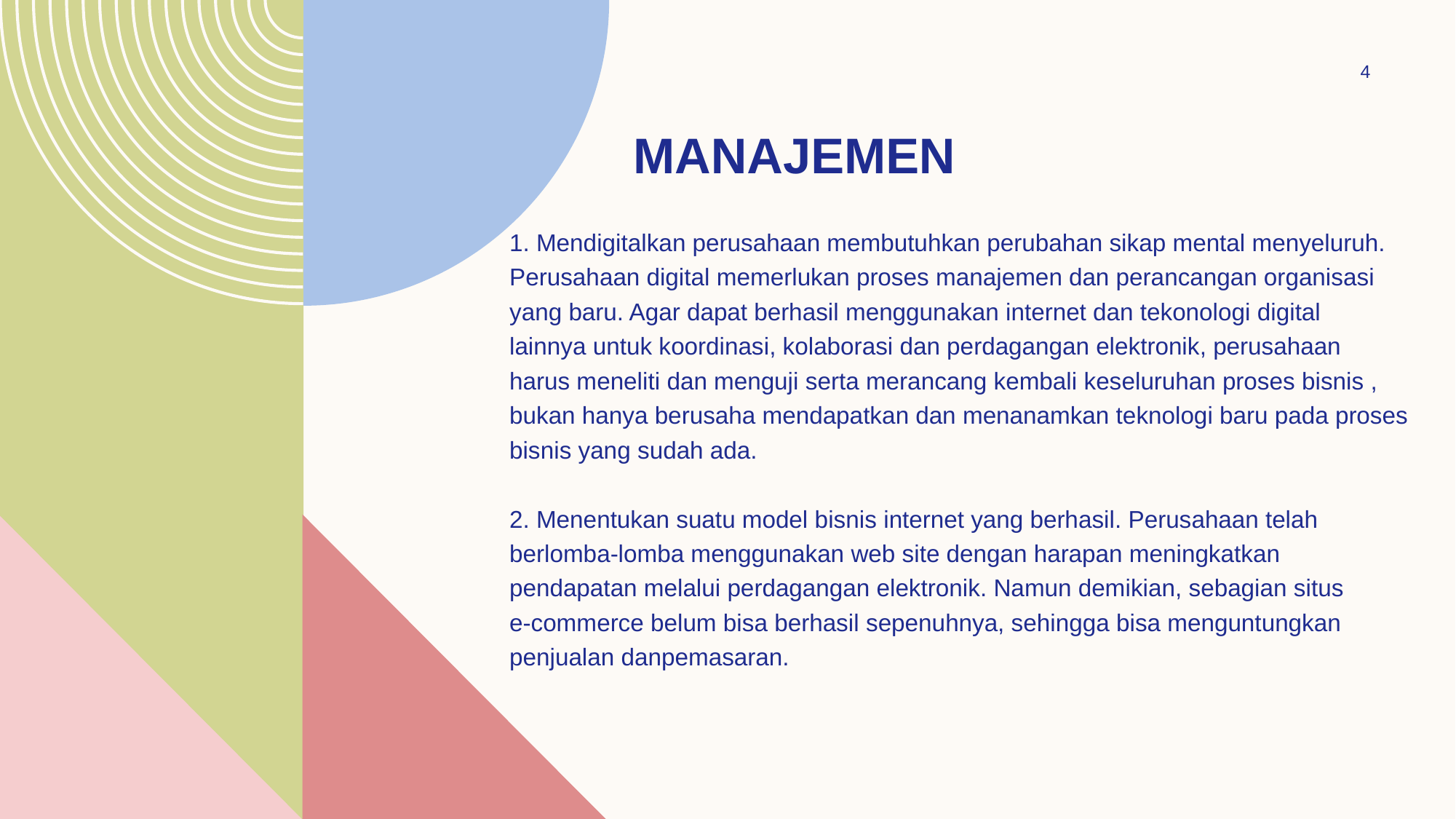

4
# MANAJEMEN
1. Mendigitalkan perusahaan membutuhkan perubahan sikap mental menyeluruh.
Perusahaan digital memerlukan proses manajemen dan perancangan organisasi
yang baru. Agar dapat berhasil menggunakan internet dan tekonologi digital
lainnya untuk koordinasi, kolaborasi dan perdagangan elektronik, perusahaan
harus meneliti dan menguji serta merancang kembali keseluruhan proses bisnis ,
bukan hanya berusaha mendapatkan dan menanamkan teknologi baru pada proses
bisnis yang sudah ada.

2. Menentukan suatu model bisnis internet yang berhasil. Perusahaan telah
berlomba-lomba menggunakan web site dengan harapan meningkatkan
pendapatan melalui perdagangan elektronik. Namun demikian, sebagian situs
e-commerce belum bisa berhasil sepenuhnya, sehingga bisa menguntungkan
penjualan danpemasaran.